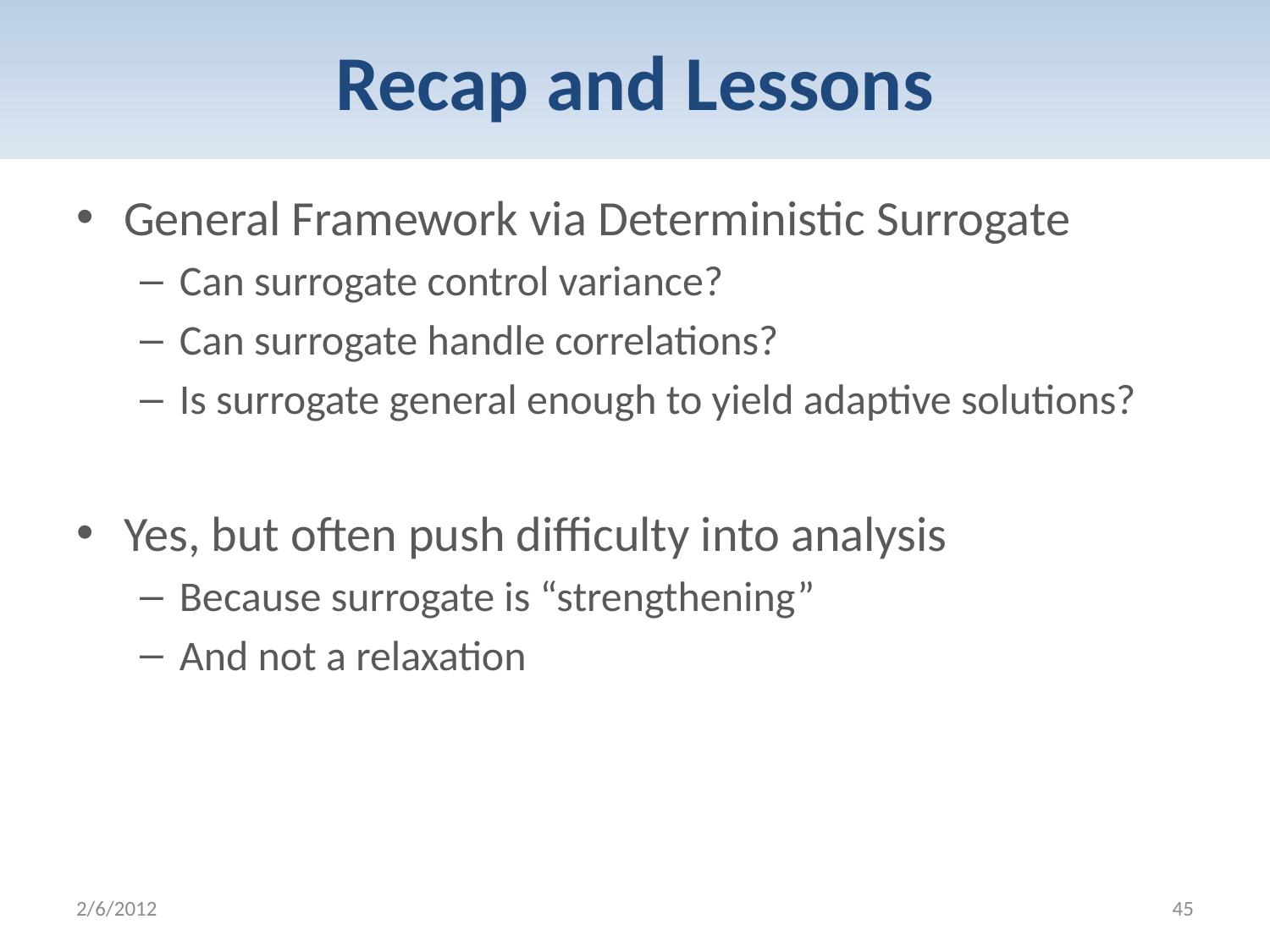

# Recap and Lessons
General Framework via Deterministic Surrogate
Can surrogate control variance?
Can surrogate handle correlations?
Is surrogate general enough to yield adaptive solutions?

Yes, but often push difficulty into analysis
Because surrogate is “strengthening”
And not a relaxation
2/6/2012
45